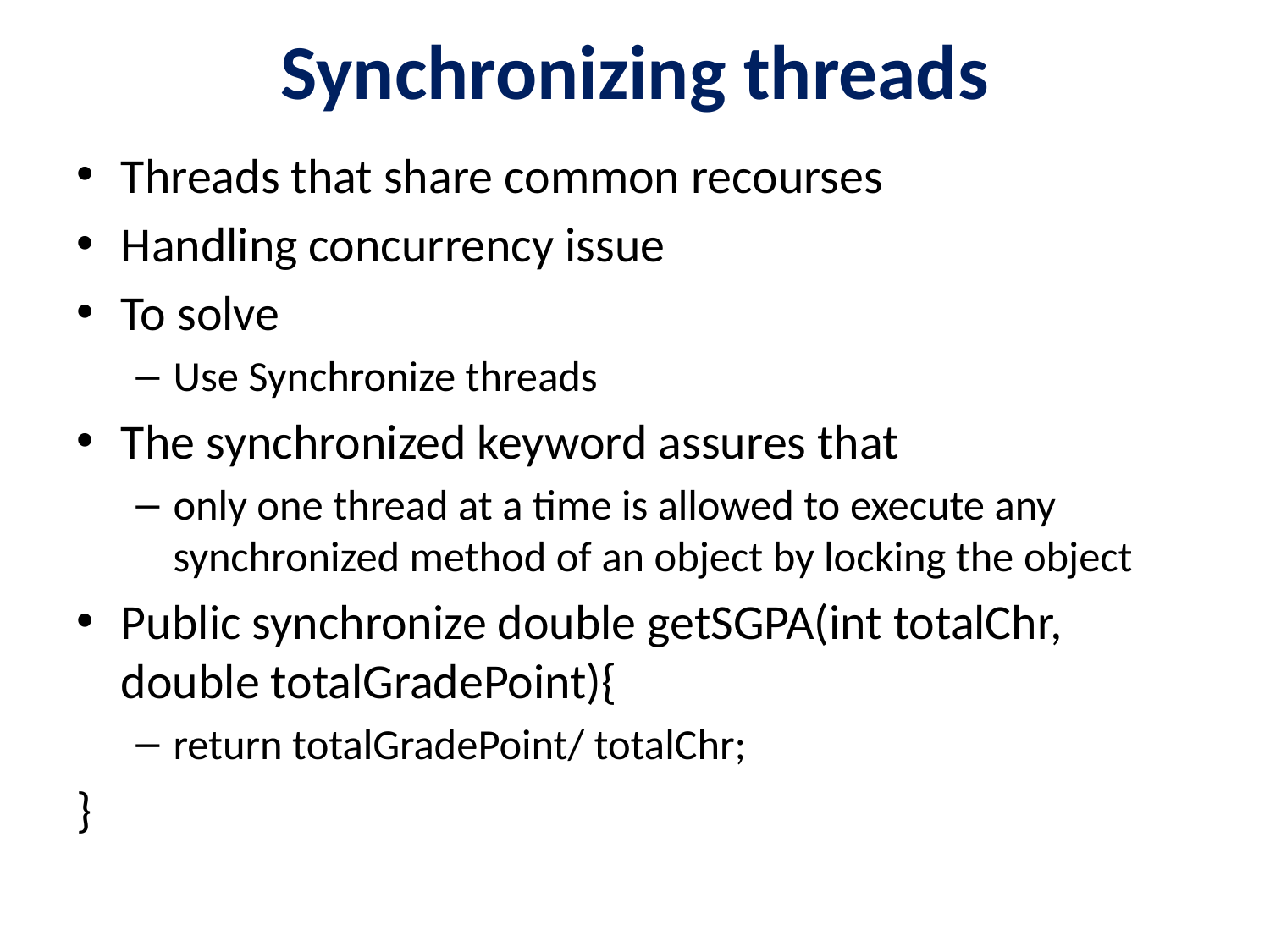

# Synchronizing threads
Threads that share common recourses
Handling concurrency issue
To solve
Use Synchronize threads
The synchronized keyword assures that
only one thread at a time is allowed to execute any synchronized method of an object by locking the object
Public synchronize double getSGPA(int totalChr, double totalGradePoint){
return totalGradePoint/ totalChr;
}